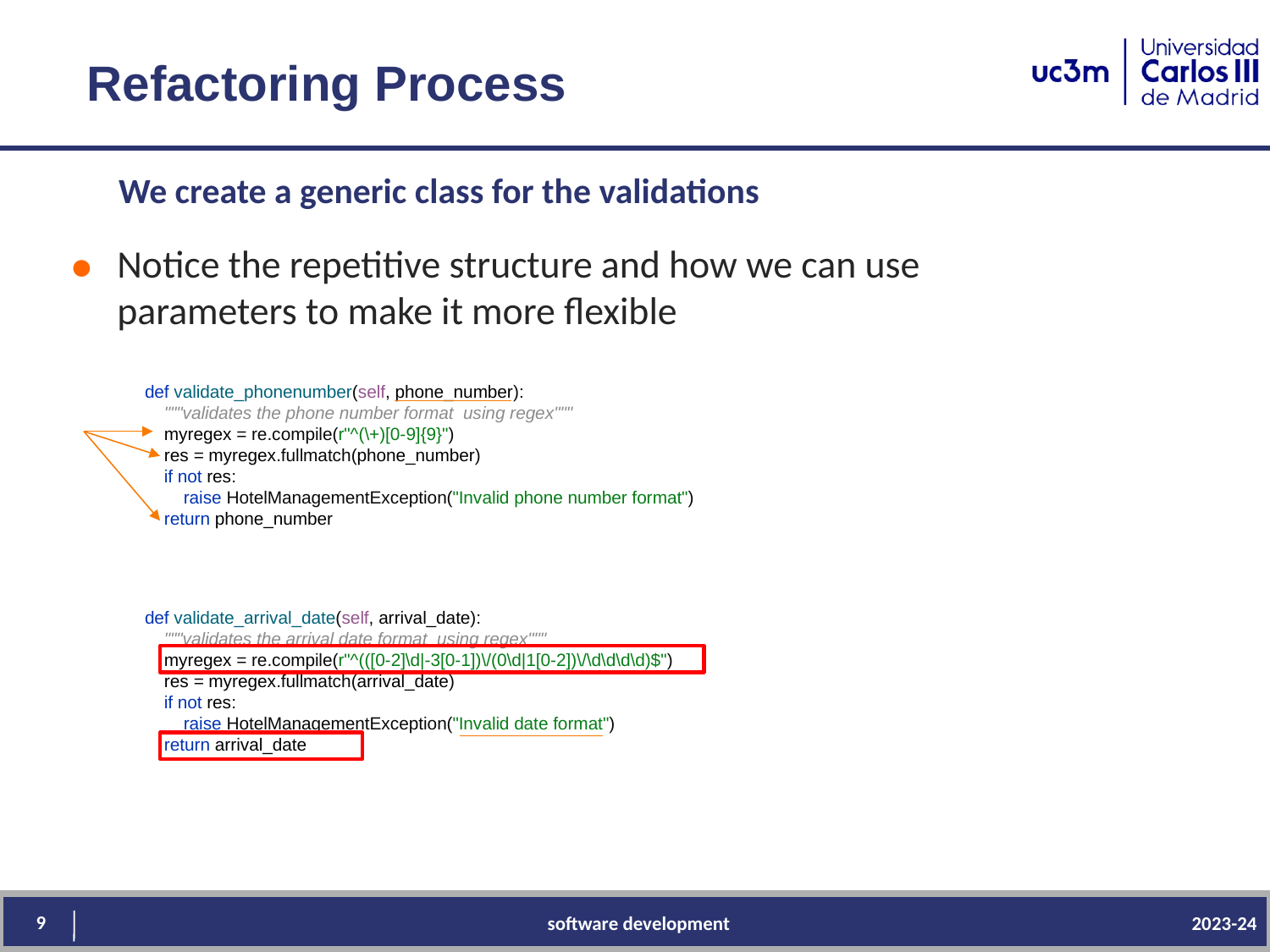

# Refactoring Process
We create a generic class for the validations
Notice the repetitive structure and how we can use parameters to make it more flexible

def validate_phonenumber(self, phone_number):
    """validates the phone number format  using regex"""
    myregex = re.compile(r"^(\+)[0-9]{9}")
    res = myregex.fullmatch(phone_number)
    if not res:
        raise HotelManagementException("Invalid phone number format")
    return phone_number
def validate_arrival_date(self, arrival_date):
    """validates the arrival date format  using regex"""
    myregex = re.compile(r"^(([0-2]\d|-3[0-1])\/(0\d|1[0-2])\/\d\d\d\d)$")
    res = myregex.fullmatch(arrival_date)
    if not res:
        raise HotelManagementException("Invalid date format")
    return arrival_date

9
software development
2023-24